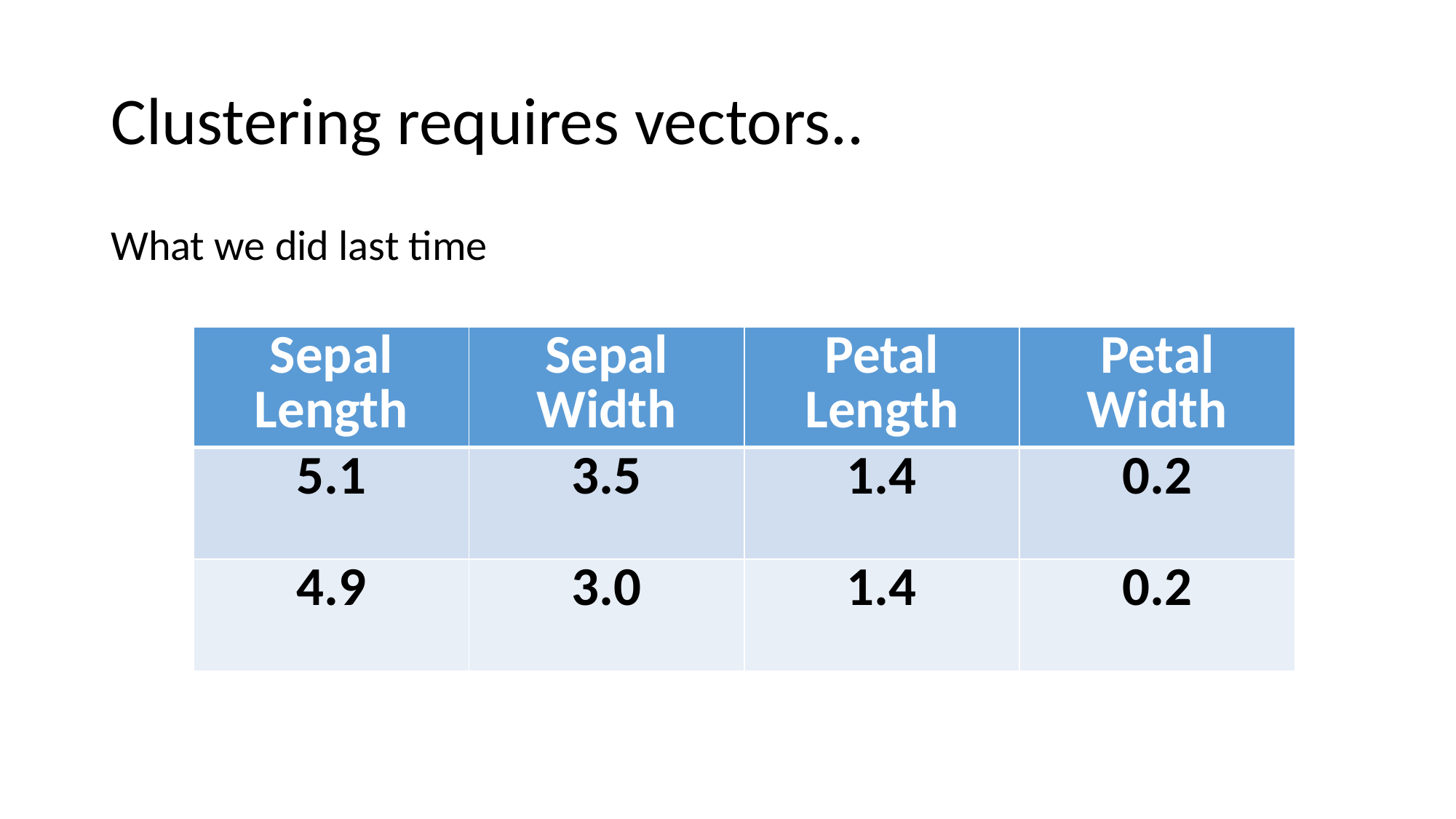

# Clustering requires vectors..
What we did last time
| Sepal Length | Sepal Width | Petal Length | Petal Width |
| --- | --- | --- | --- |
| 5.1 | 3.5 | 1.4 | 0.2 |
| 4.9 | 3.0 | 1.4 | 0.2 |